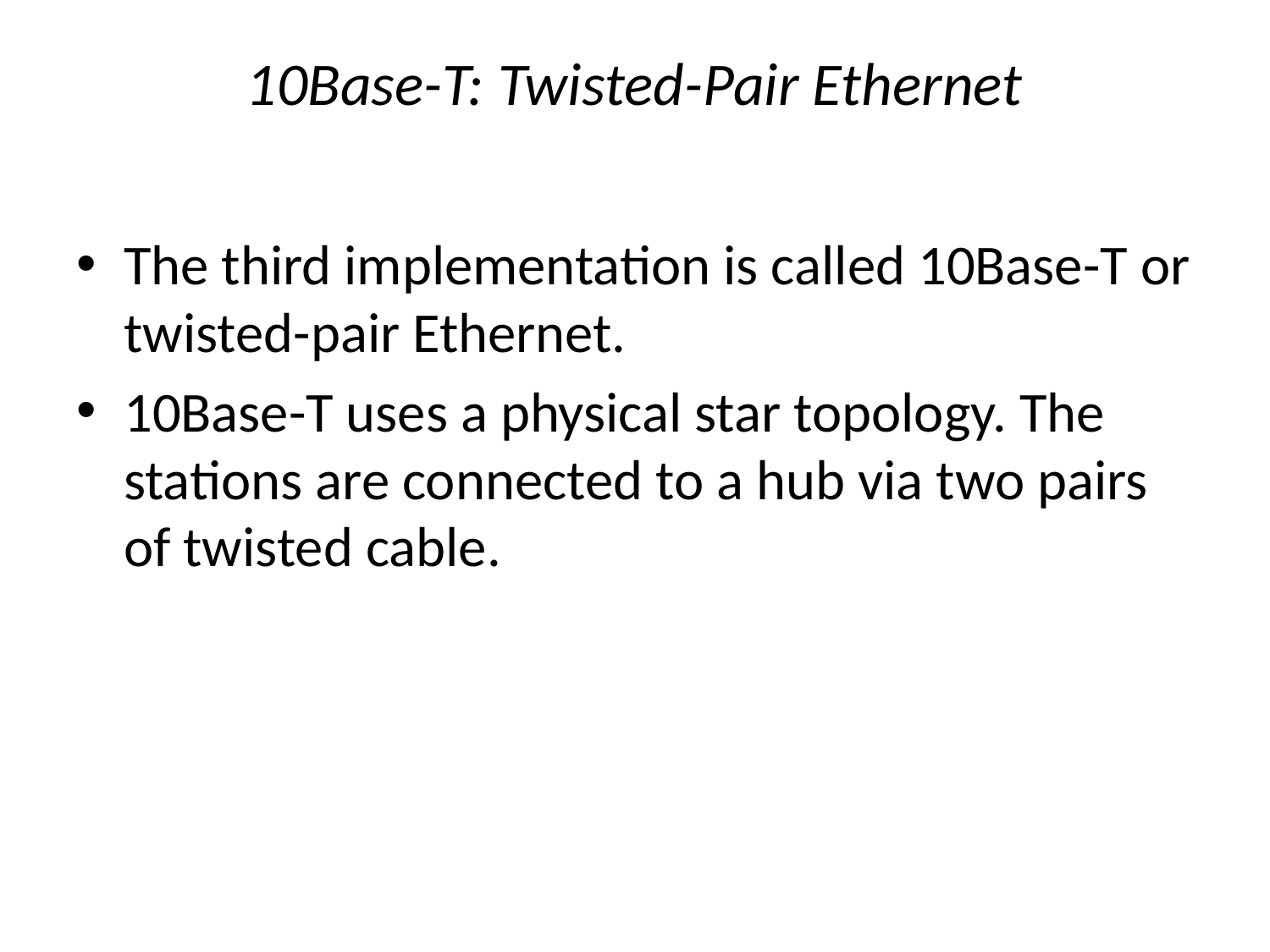

# 10Base-T: Twisted-Pair Ethernet
The third implementation is called 10Base-T or twisted-pair Ethernet.
10Base-T uses a physical star topology. The stations are connected to a hub via two pairs of twisted cable.